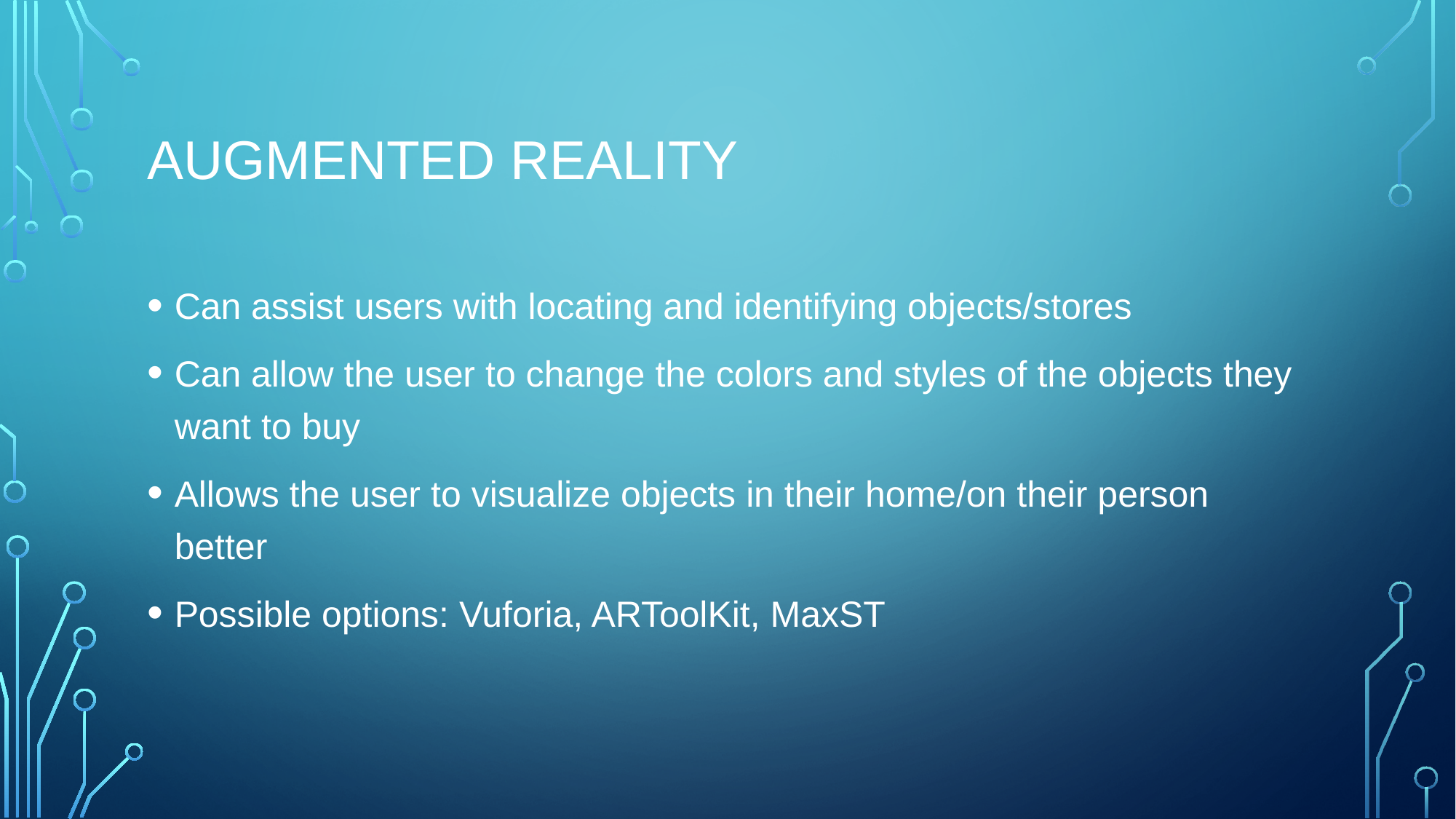

# Augmented Reality
Can assist users with locating and identifying objects/stores
Can allow the user to change the colors and styles of the objects they want to buy
Allows the user to visualize objects in their home/on their person better
Possible options: Vuforia, ARToolKit, MaxST